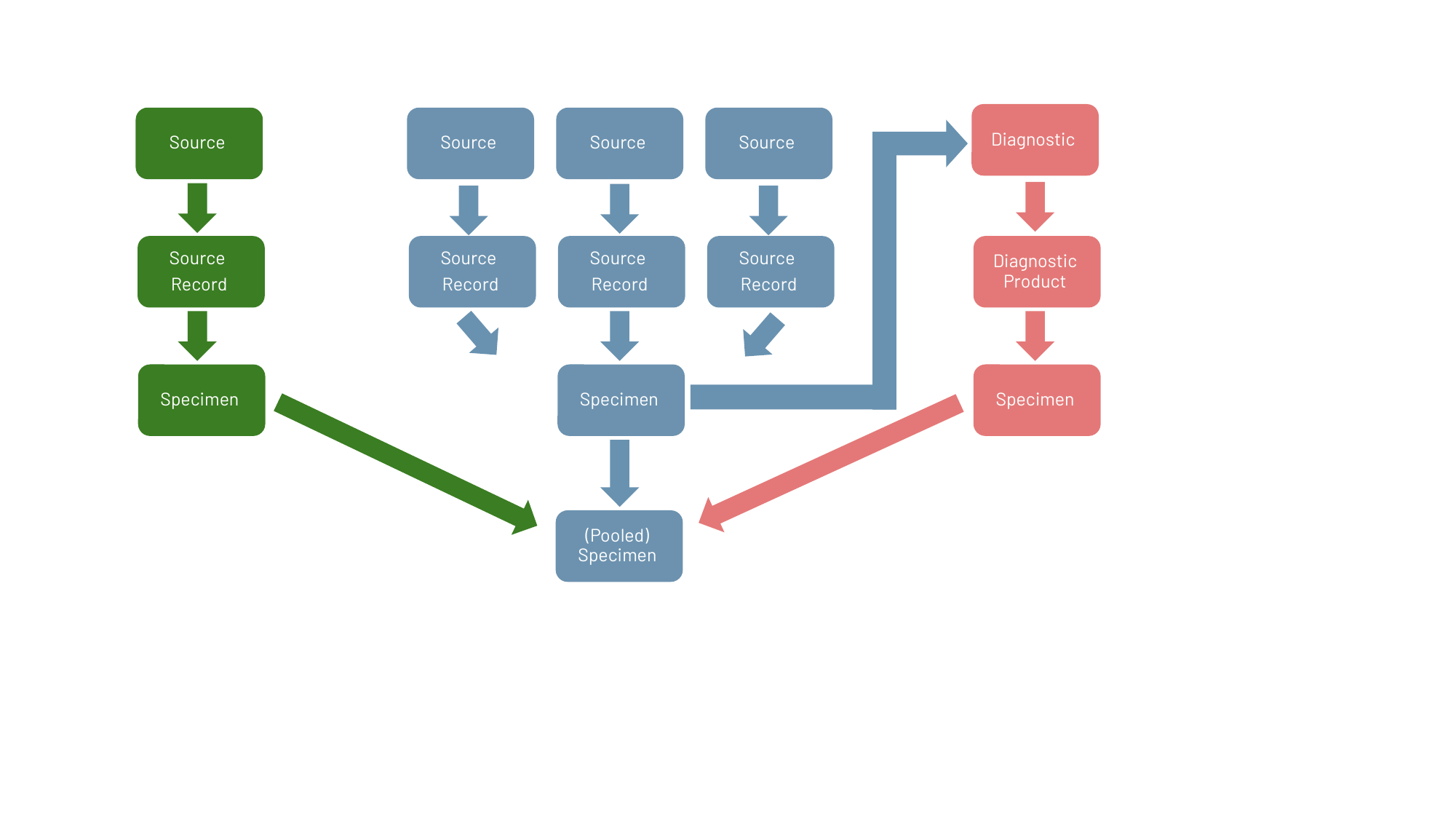

Diagnostic

Source

Source

Source

Source

Source
Record

Source
Record

Source
Record

Source
Record

Diagnostic Product

Specimen

Specimen

Specimen

(Pooled) Specimen